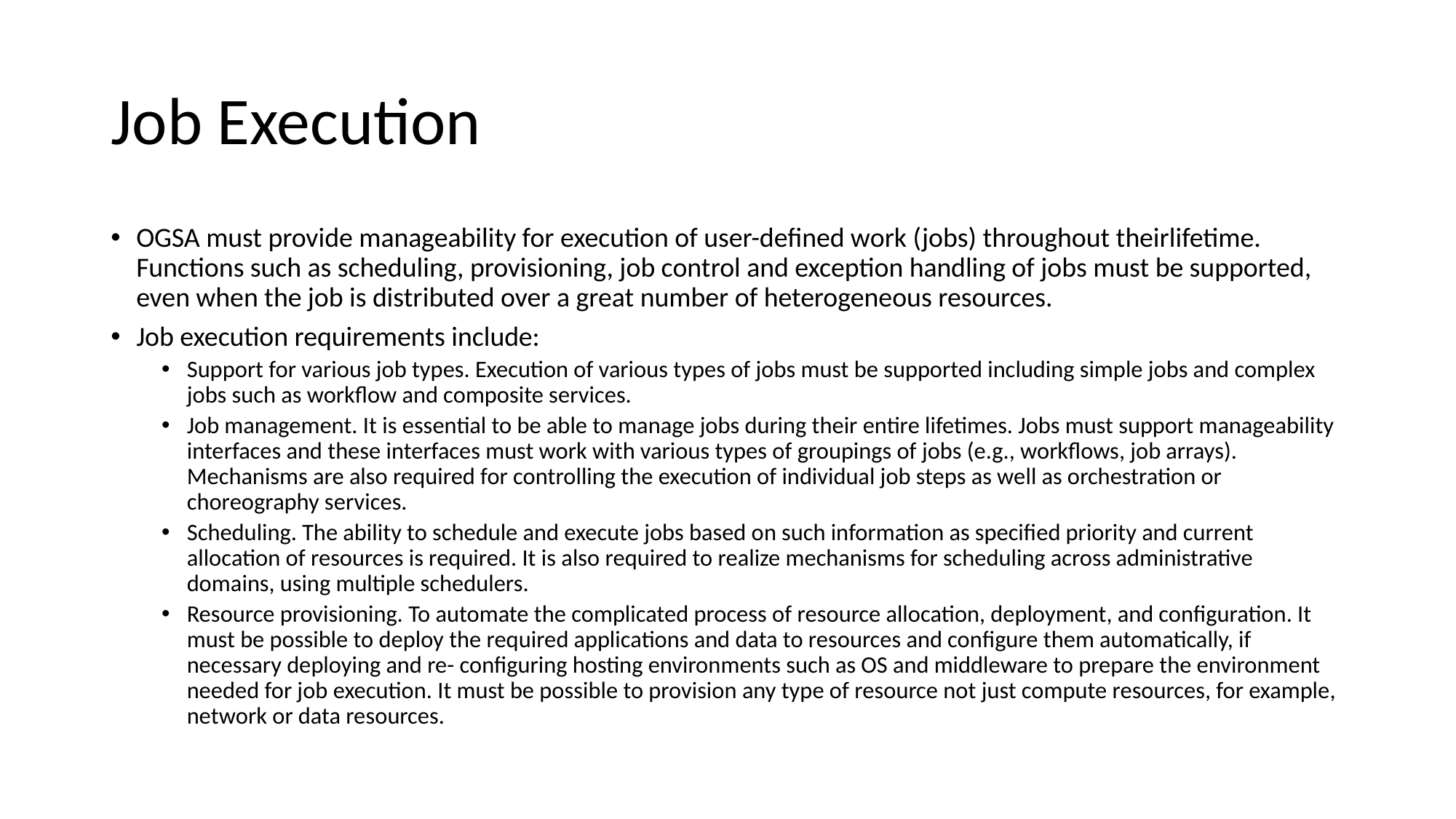

# Job Execution
OGSA must provide manageability for execution of user-defined work (jobs) throughout theirlifetime. Functions such as scheduling, provisioning, job control and exception handling of jobs must be supported, even when the job is distributed over a great number of heterogeneous resources.
Job execution requirements include:
Support for various job types. Execution of various types of jobs must be supported including simple jobs and complex jobs such as workflow and composite services.
Job management. It is essential to be able to manage jobs during their entire lifetimes. Jobs must support manageability interfaces and these interfaces must work with various types of groupings of jobs (e.g., workflows, job arrays). Mechanisms are also required for controlling the execution of individual job steps as well as orchestration or choreography services.
Scheduling. The ability to schedule and execute jobs based on such information as specified priority and current allocation of resources is required. It is also required to realize mechanisms for scheduling across administrative domains, using multiple schedulers.
Resource provisioning. To automate the complicated process of resource allocation, deployment, and configuration. It must be possible to deploy the required applications and data to resources and configure them automatically, if necessary deploying and re- configuring hosting environments such as OS and middleware to prepare the environment needed for job execution. It must be possible to provision any type of resource not just compute resources, for example, network or data resources.